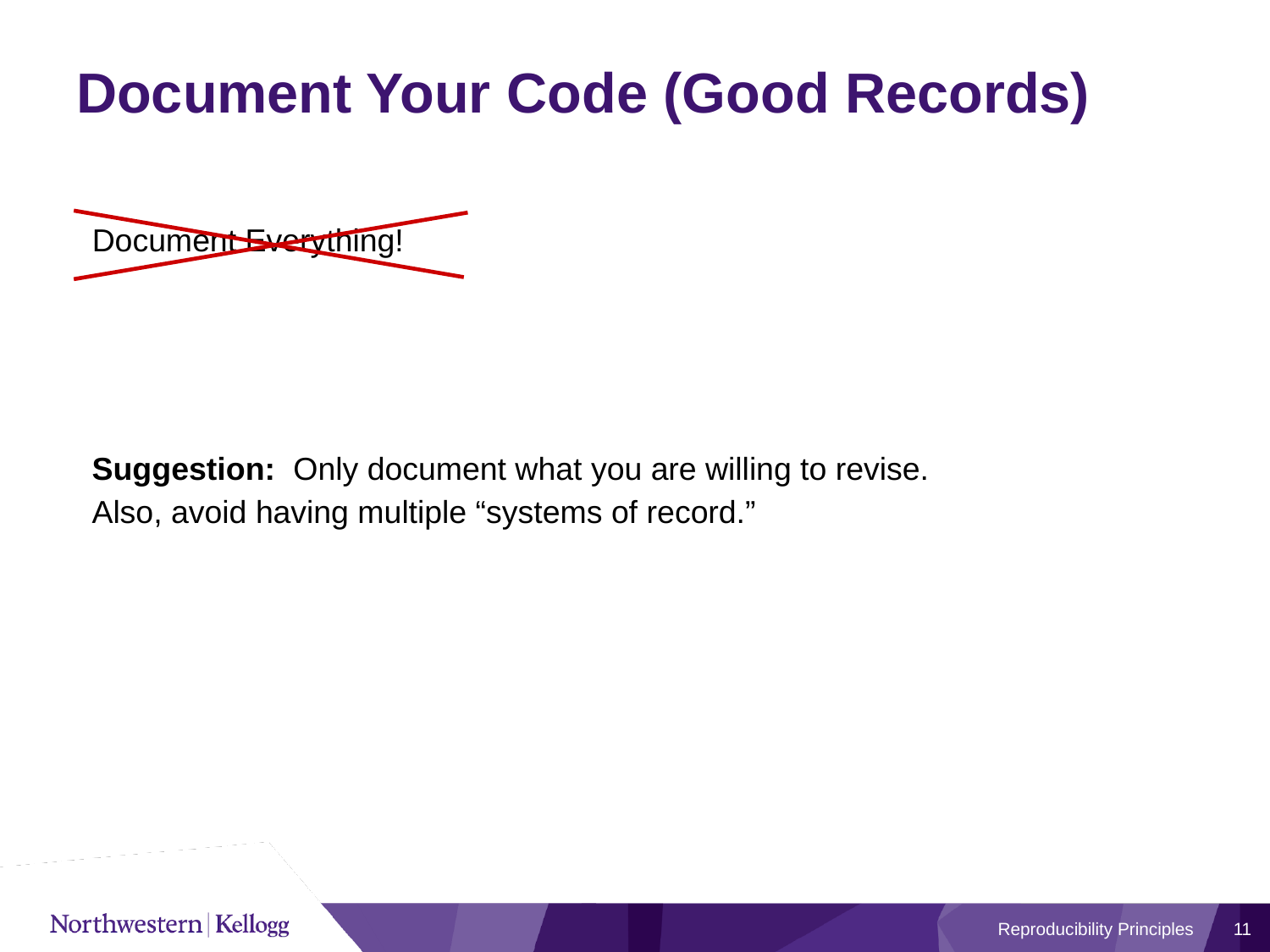

# Document Your Code (Good Records)

Document Everything!

Suggestion:  Only document what you are willing to revise.
Also, avoid having multiple “systems of record.”

Reproducibility Principles
11